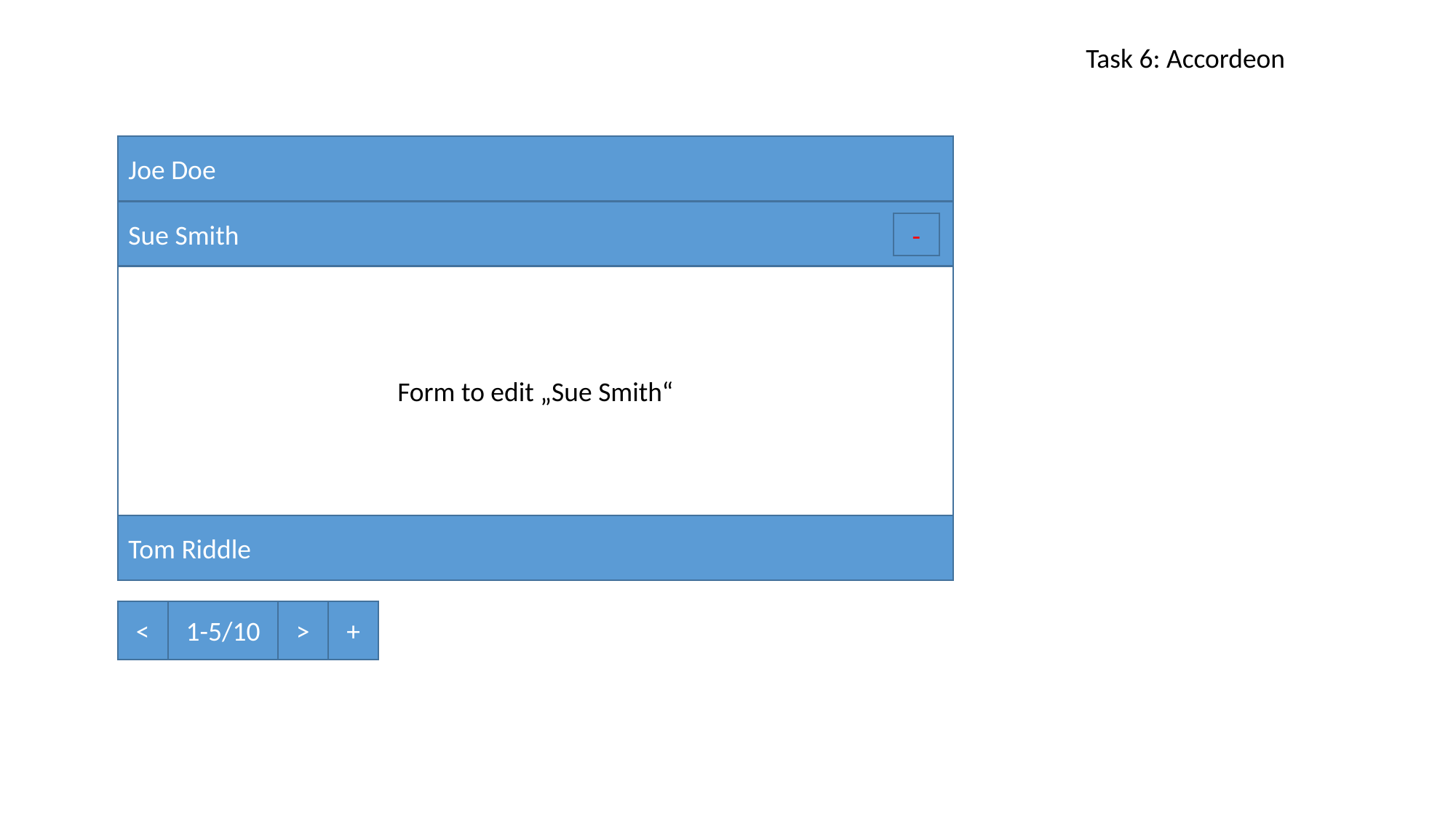

Task 6: Accordeon
Joe Doe
Sue Smith
-
Form to edit „Sue Smith“
Tom Riddle
<
1-5/10
>
+